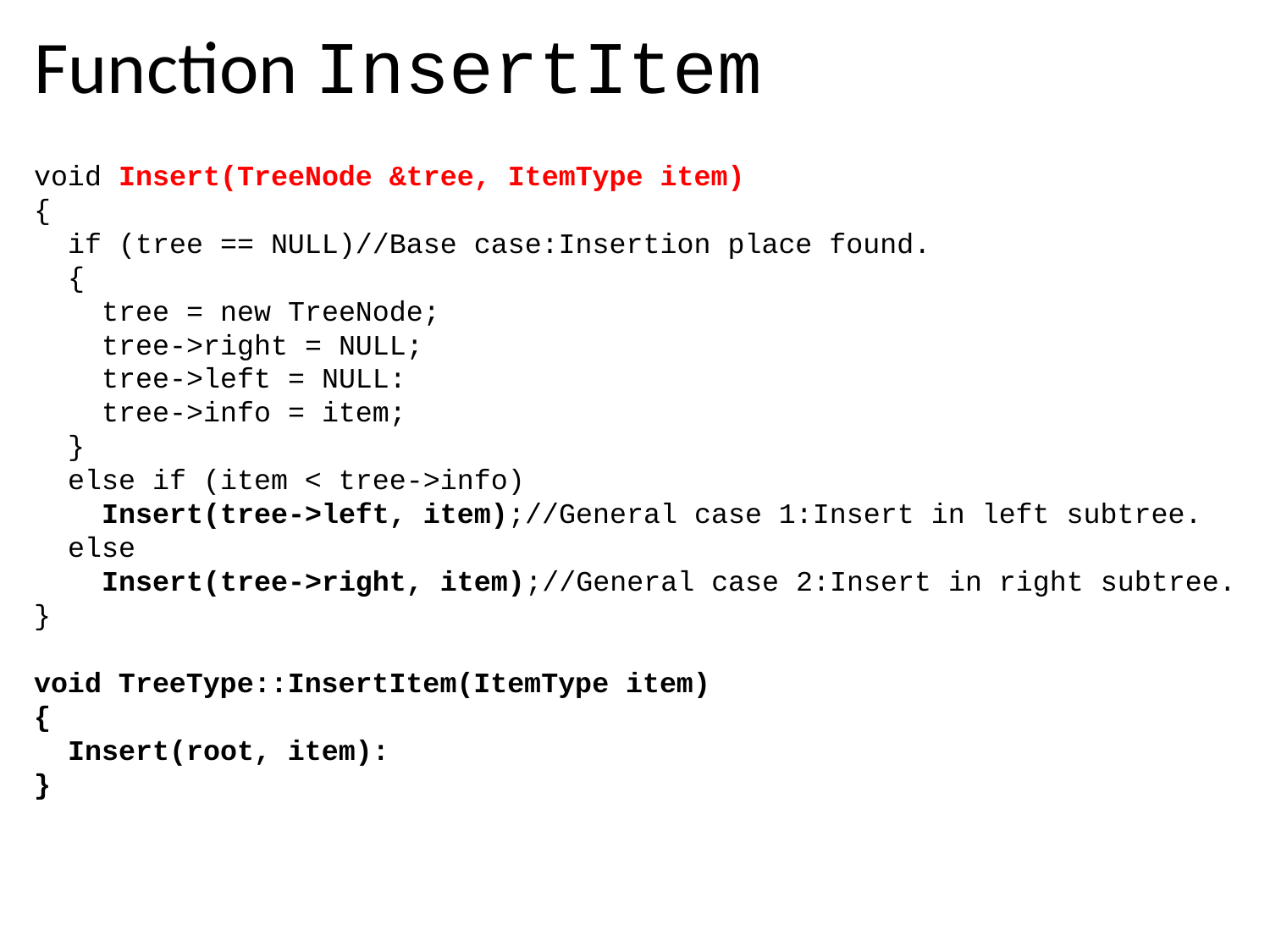

# Function InsertItem
void Insert(TreeNode &tree, ItemType item)
{
  if (tree == NULL)//Base case:Insertion place found.
  {
    tree = new TreeNode;
    tree->right = NULL;
    tree->left = NULL:
    tree->info = item;
  }
  else if (item < tree->info)
    Insert(tree->left, item);//General case 1:Insert in left subtree.
  else
    Insert(tree->right, item);//General case 2:Insert in right subtree.
}

void TreeType::InsertItem(ItemType item)
{
  Insert(root, item):
}